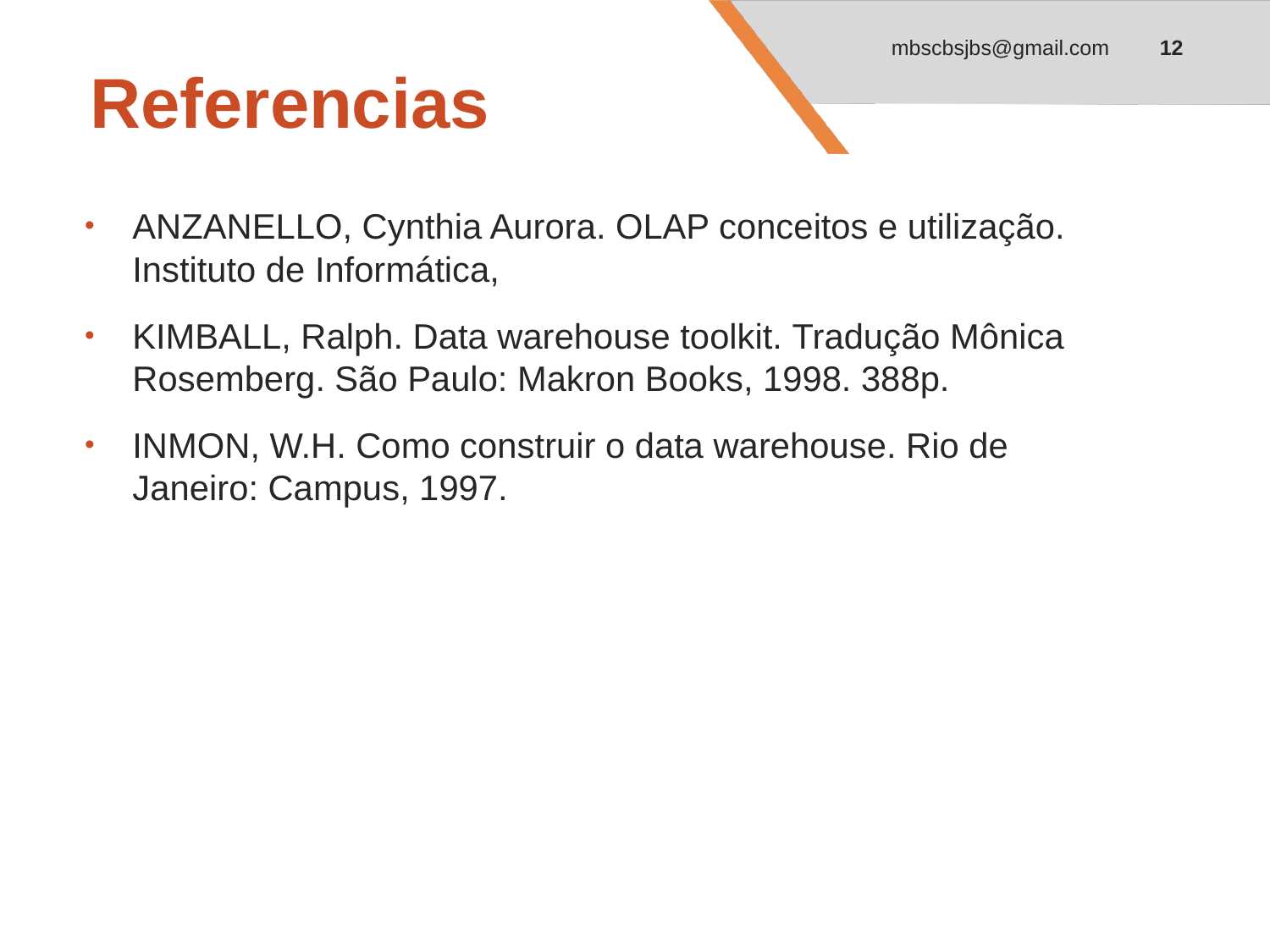

12
mbscbsjbs@gmail.com
# Referencias
ANZANELLO, Cynthia Aurora. OLAP conceitos e utilização. Instituto de Informática,
KIMBALL, Ralph. Data warehouse toolkit. Tradução Mônica Rosemberg. São Paulo: Makron Books, 1998. 388p.
INMON, W.H. Como construir o data warehouse. Rio de Janeiro: Campus, 1997.